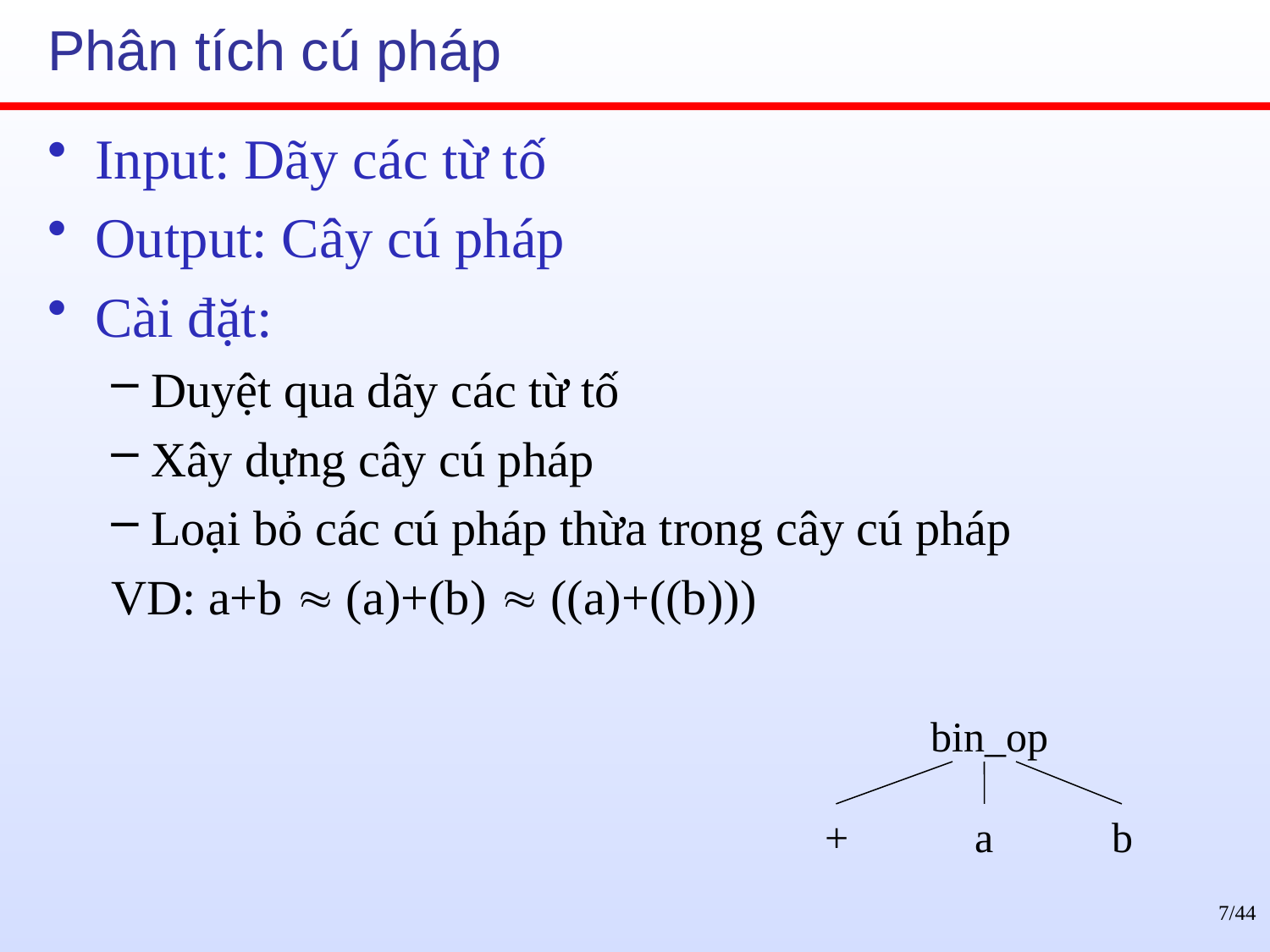

# Phân tích cú pháp
Input: Dãy các từ tố
Output: Cây cú pháp
Cài đặt:
Duyệt qua dãy các từ tố
Xây dựng cây cú pháp
Loại bỏ các cú pháp thừa trong cây cú pháp
VD: a+b ≈ (a)+(b) ≈ ((a)+((b)))

bin_op

+
a
b